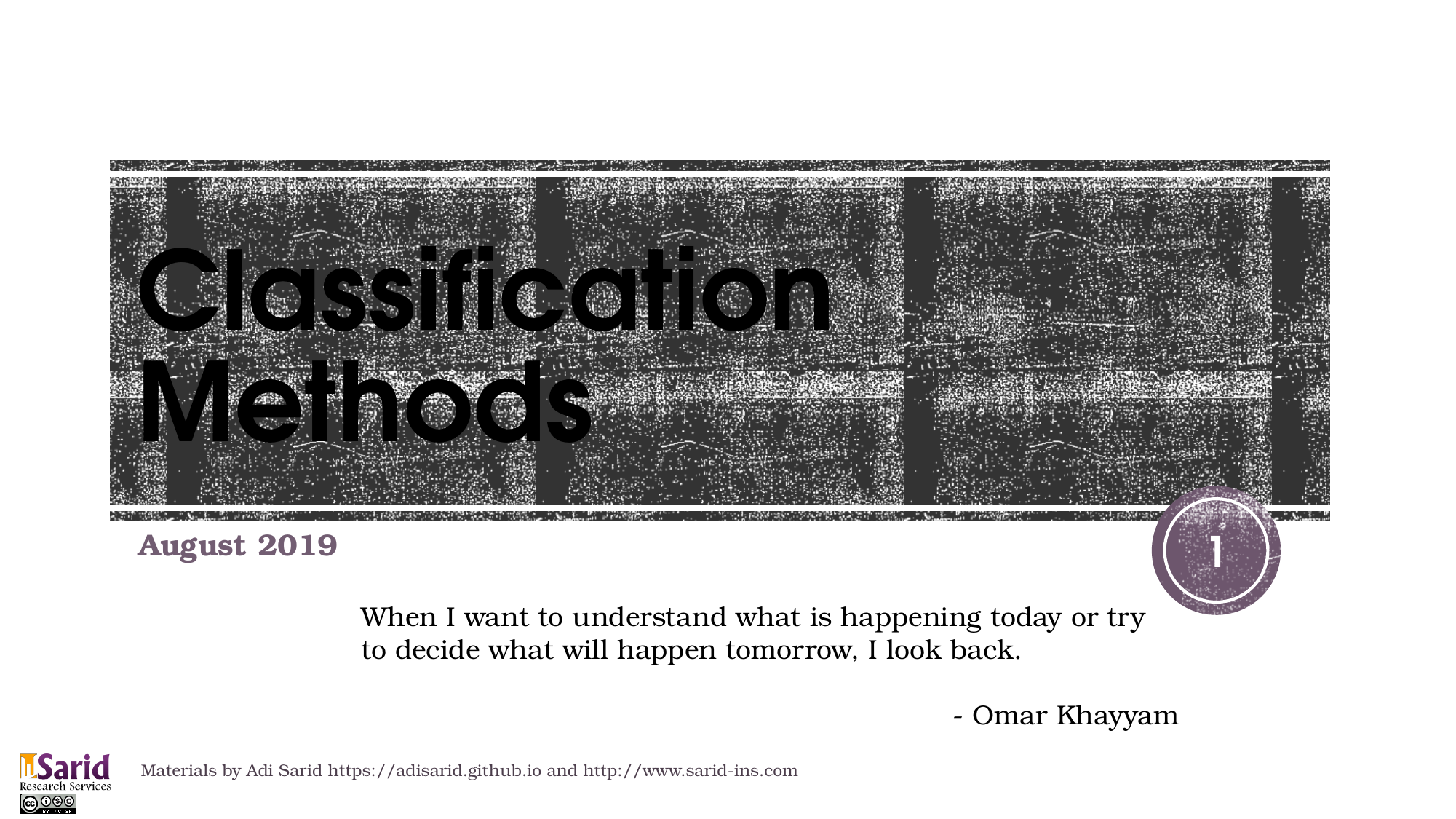

# Classification Methods
1
August 2019
When I want to understand what is happening today or try to decide what will happen tomorrow, I look back.

- Omar Khayyam
Materials by Adi Sarid https://adisarid.github.io and http://www.sarid-ins.com